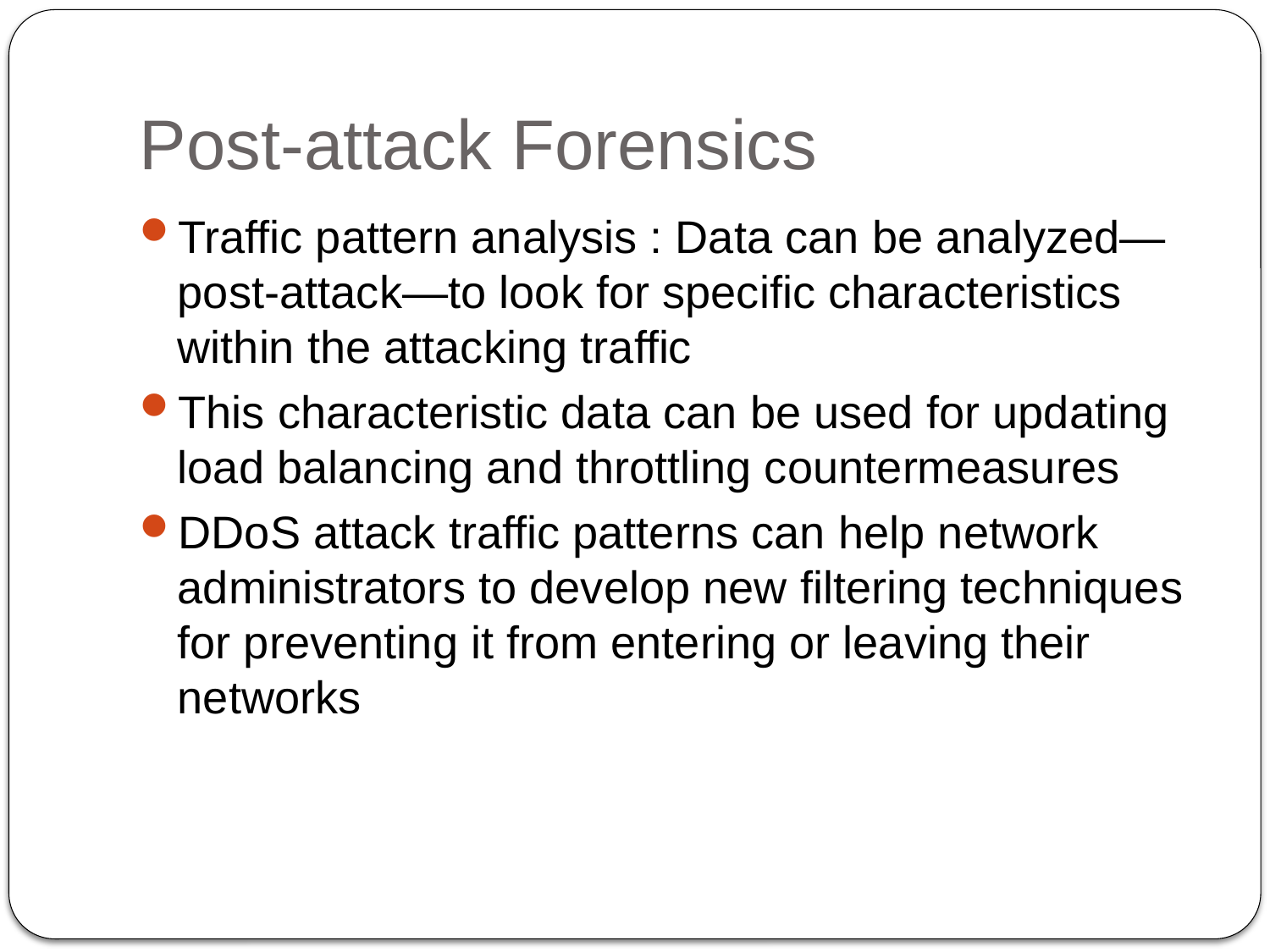

# Post-attack Forensics
Traffic pattern analysis : Data can be analyzed—post-attack—to look for specific characteristics within the attacking traffic
This characteristic data can be used for updating load balancing and throttling countermeasures
DDoS attack traffic patterns can help network administrators to develop new filtering techniques for preventing it from entering or leaving their networks